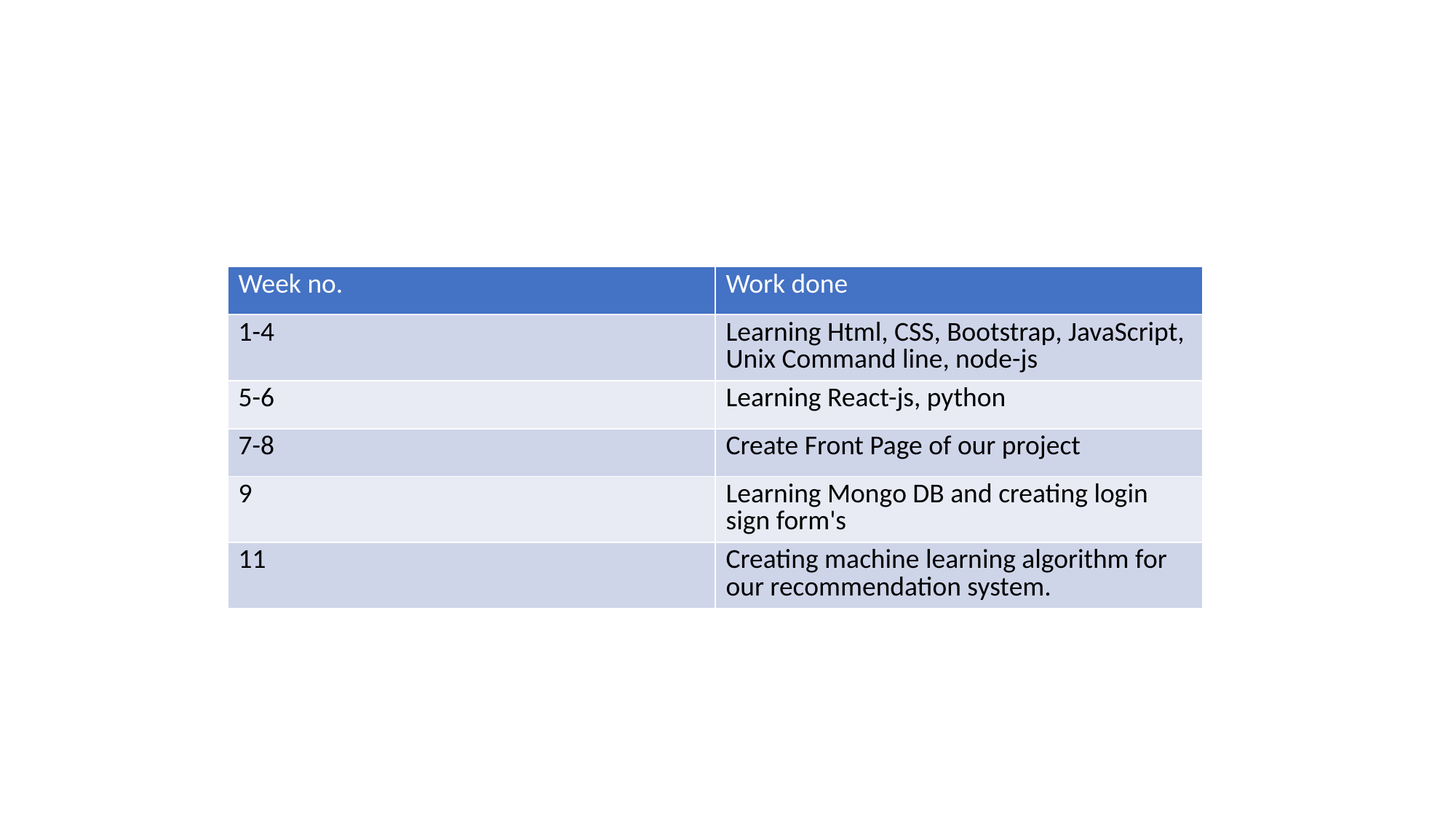

| Week no. | Work done |
| --- | --- |
| 1-4 | Learning Html, CSS, Bootstrap, JavaScript, Unix Command line, node-js |
| 5-6 | Learning React-js, python |
| 7-8 | Create Front Page of our project |
| 9 | Learning Mongo DB and creating login sign form's |
| 11 | Creating machine learning algorithm for our recommendation system. |